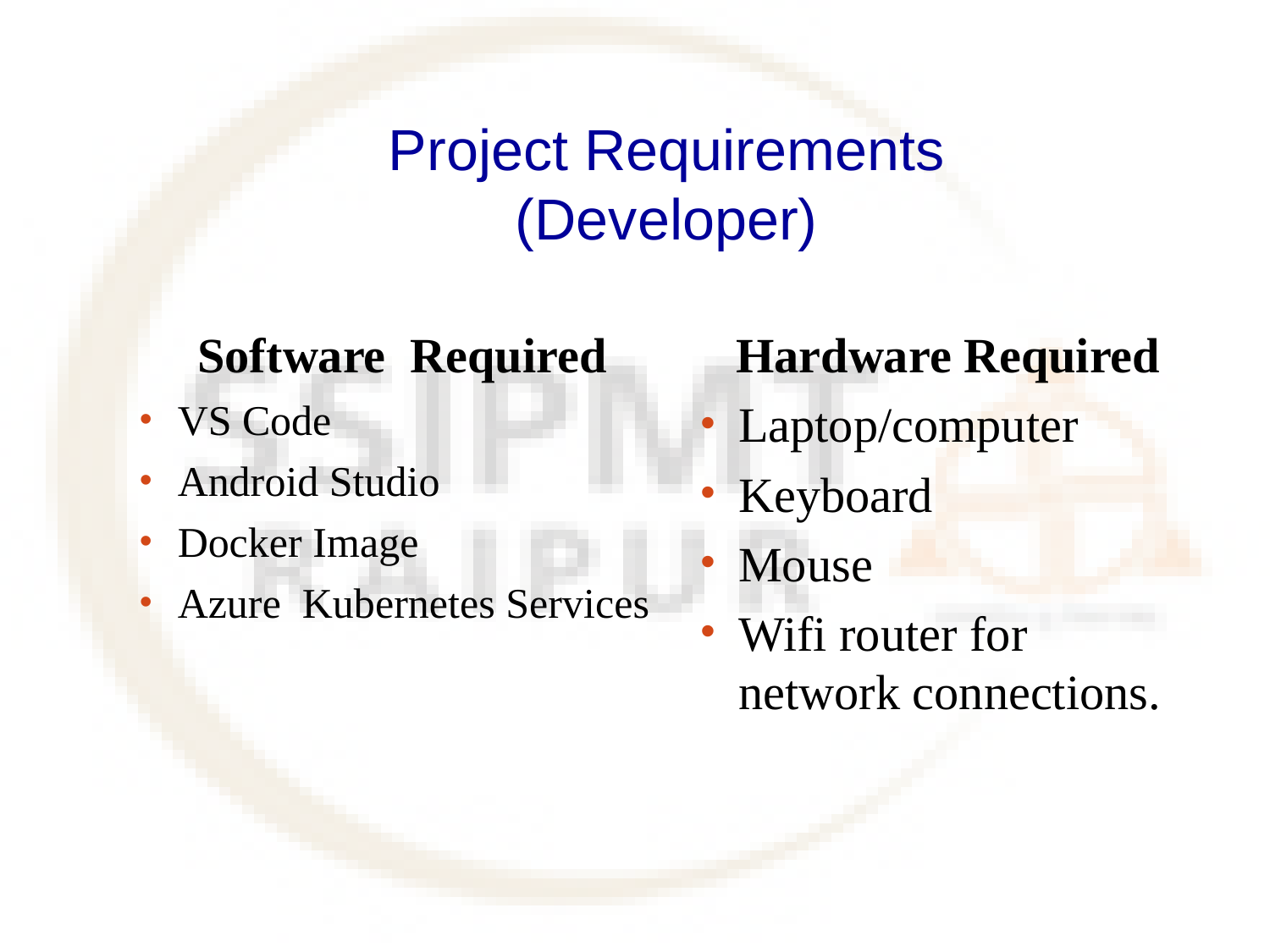

# Project Requirements (Developer)
Software  Required
VS Code
Android Studio
Docker Image
Azure  Kubernetes Services

Hardware Required
Laptop/computer
Keyboard
Mouse
Wifi router for network connections.